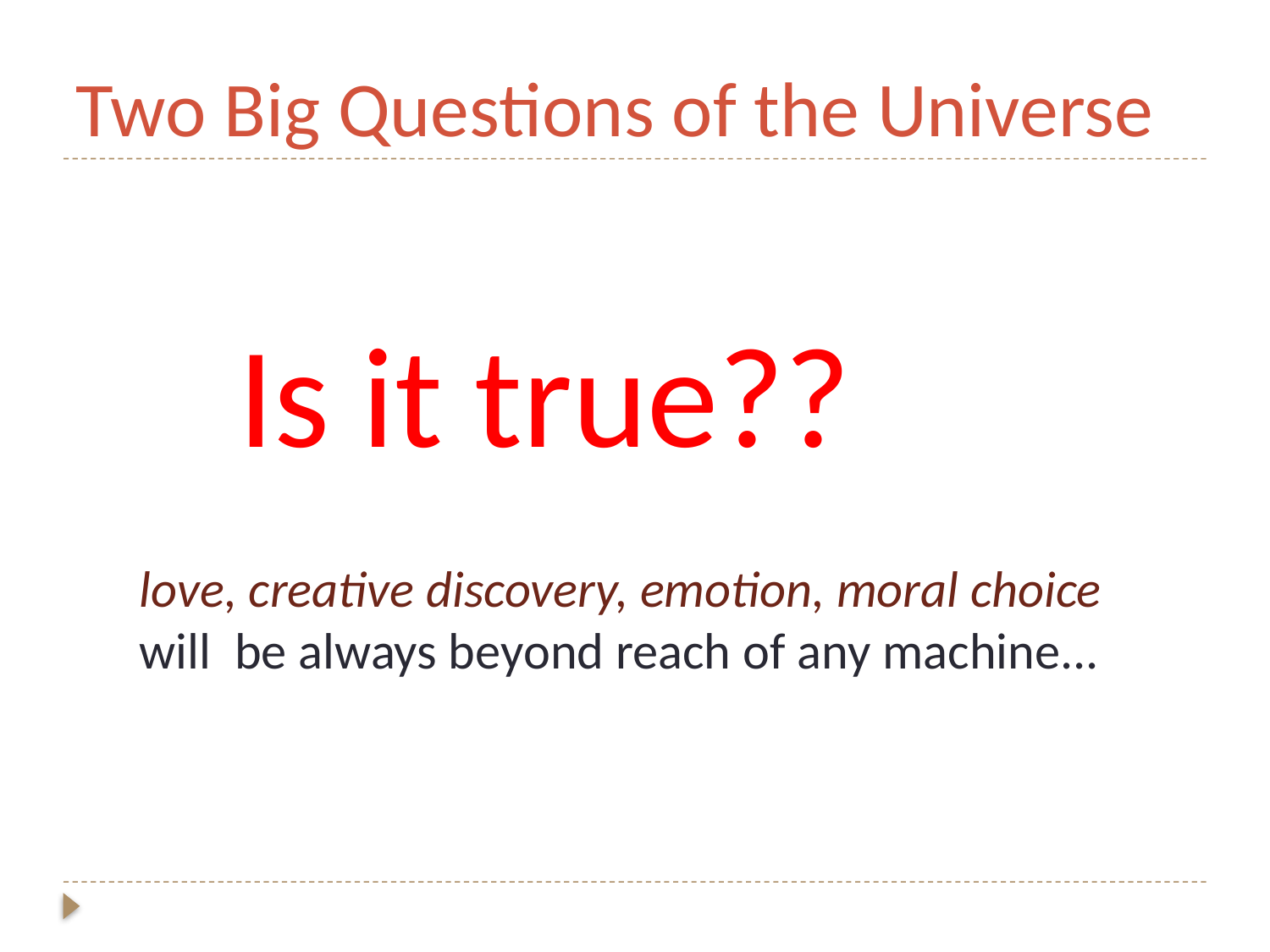

# Two Big Questions of the Universe

     Is it true??

love, creative discovery, emotion, moral choice will  be always beyond reach of any machine...